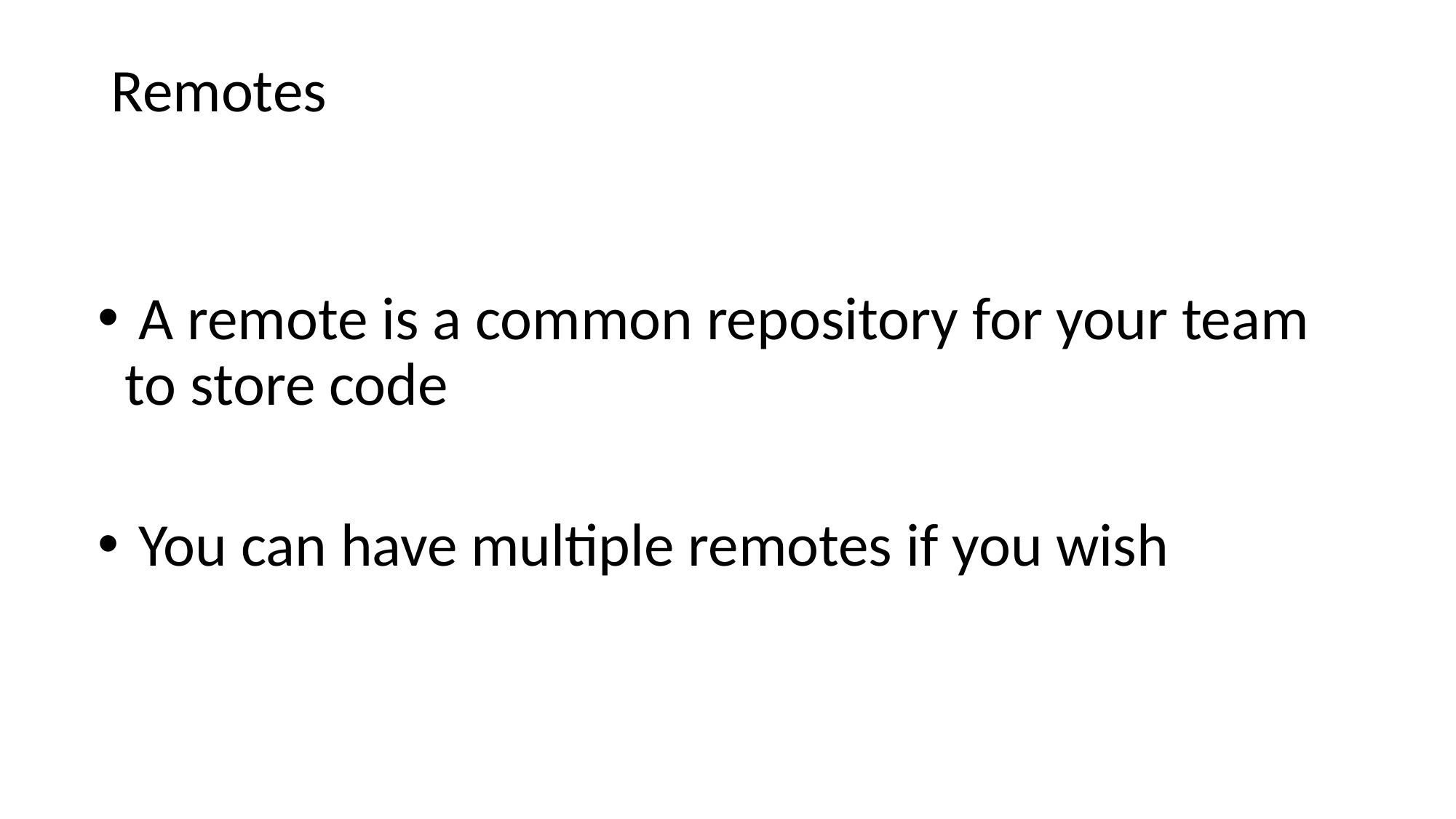

# Remotes

 A remote is a common repository for your team to store code

 You can have multiple remotes if you wish